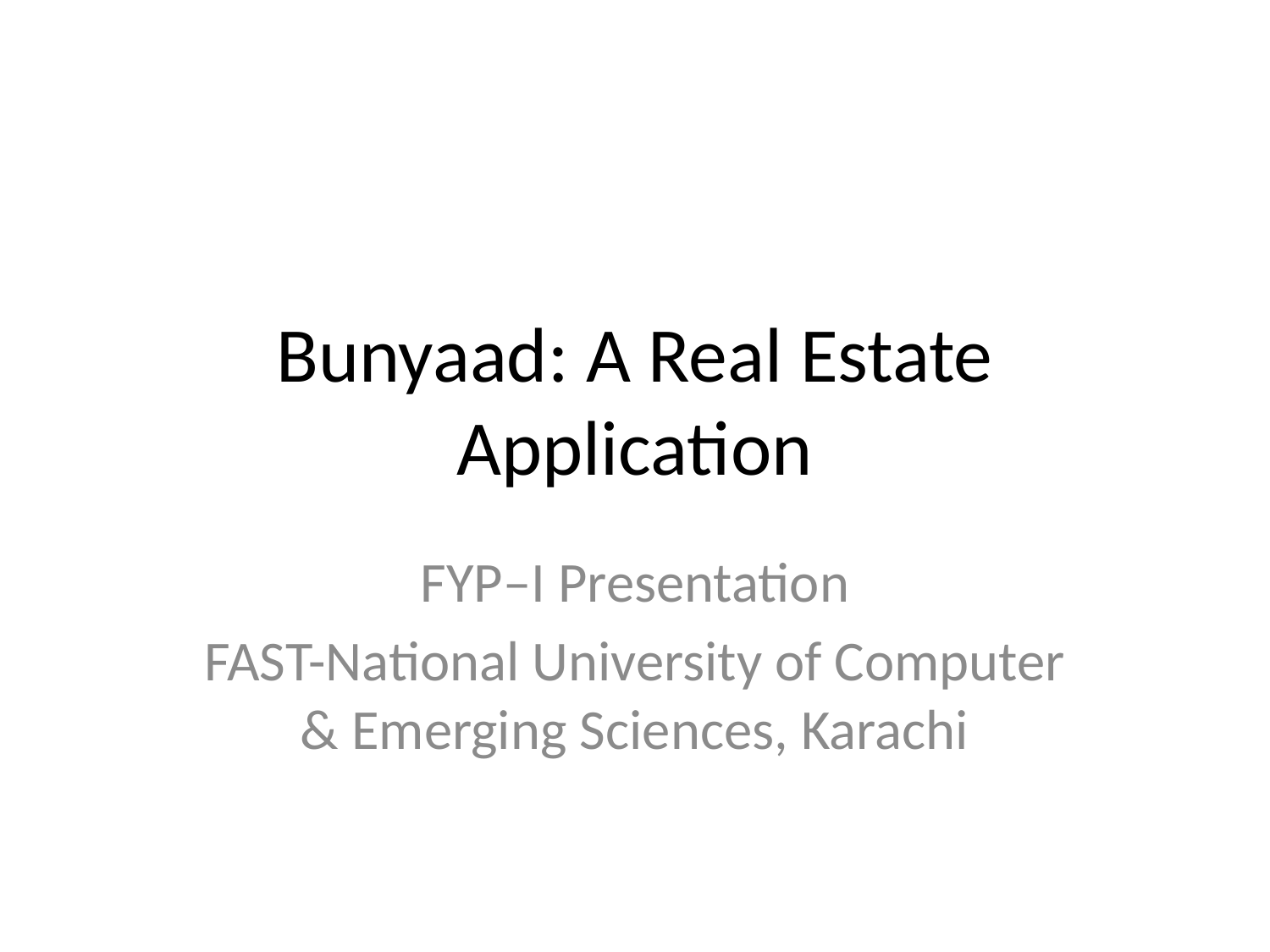

# Bunyaad: A Real Estate Application
FYP–I Presentation
FAST-National University of Computer & Emerging Sciences, Karachi